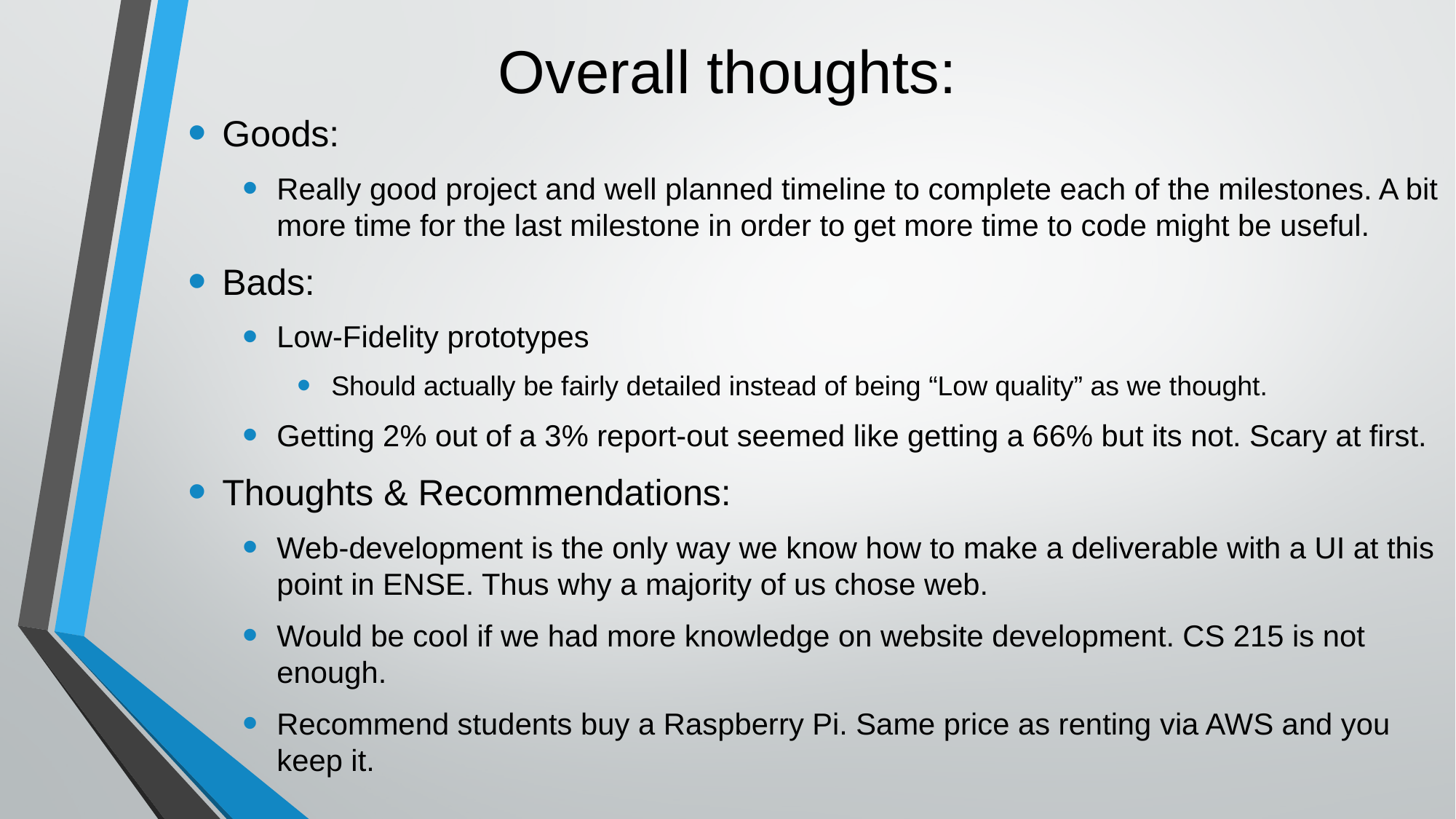

# Overall thoughts:
Goods:
Really good project and well planned timeline to complete each of the milestones. A bit more time for the last milestone in order to get more time to code might be useful.
Bads:
Low-Fidelity prototypes
Should actually be fairly detailed instead of being “Low quality” as we thought.
Getting 2% out of a 3% report-out seemed like getting a 66% but its not. Scary at first.
Thoughts & Recommendations:
Web-development is the only way we know how to make a deliverable with a UI at this point in ENSE. Thus why a majority of us chose web.
Would be cool if we had more knowledge on website development. CS 215 is not enough.
Recommend students buy a Raspberry Pi. Same price as renting via AWS and you keep it.